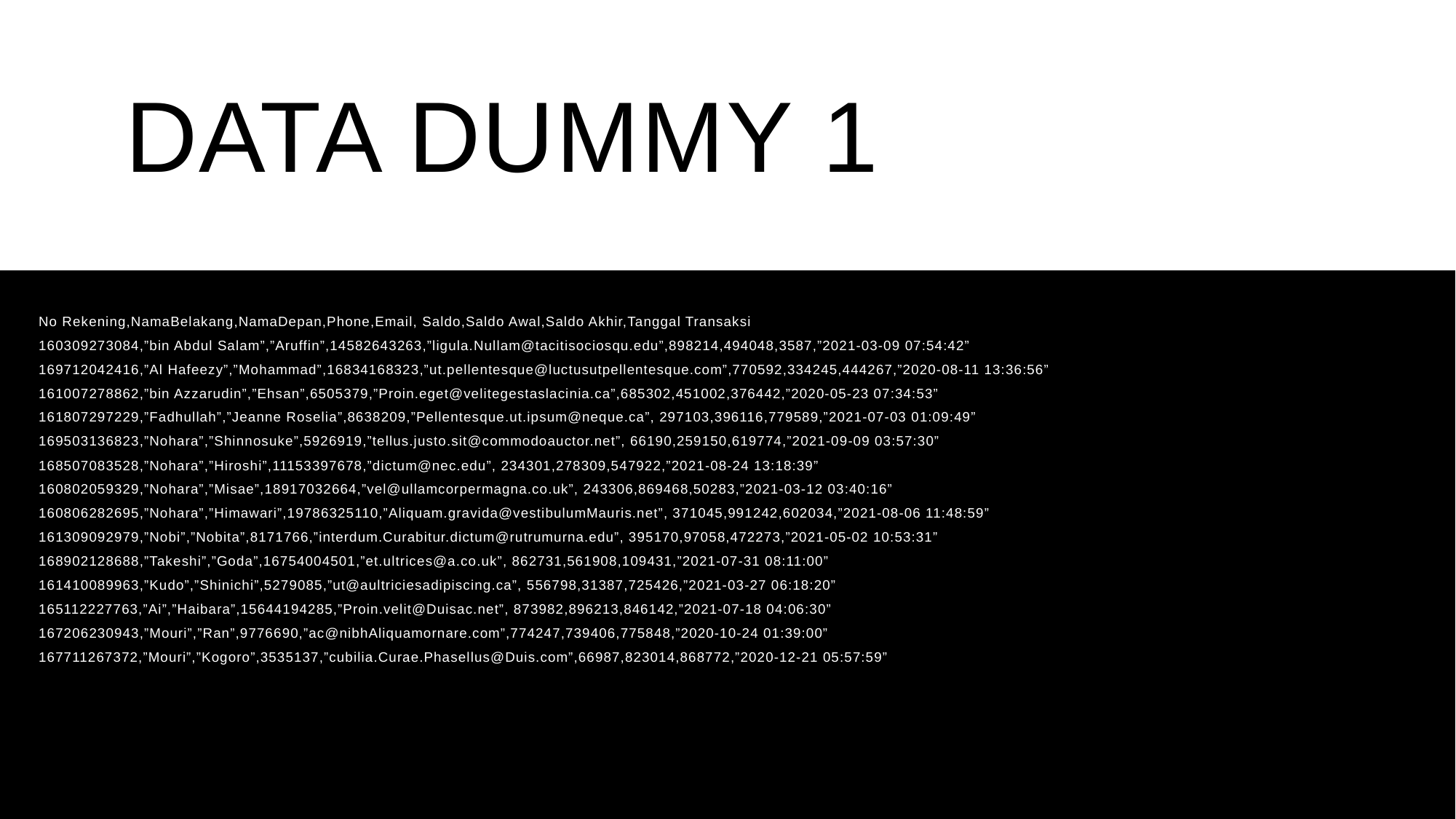

# Data dummy 1
No Rekening,NamaBelakang,NamaDepan,Phone,Email, Saldo,Saldo Awal,Saldo Akhir,Tanggal Transaksi
160309273084,”bin Abdul Salam”,”Aruffin”,14582643263,”ligula.Nullam@tacitisociosqu.edu”,898214,494048,3587,”2021-03-09 07:54:42”
169712042416,”Al Hafeezy”,”Mohammad”,16834168323,”ut.pellentesque@luctusutpellentesque.com”,770592,334245,444267,”2020-08-11 13:36:56”
161007278862,”bin Azzarudin”,”Ehsan”,6505379,”Proin.eget@velitegestaslacinia.ca”,685302,451002,376442,”2020-05-23 07:34:53”
161807297229,”Fadhullah”,”Jeanne Roselia”,8638209,”Pellentesque.ut.ipsum@neque.ca”, 297103,396116,779589,”2021-07-03 01:09:49”
169503136823,”Nohara”,”Shinnosuke”,5926919,”tellus.justo.sit@commodoauctor.net”, 66190,259150,619774,”2021-09-09 03:57:30”
168507083528,”Nohara”,”Hiroshi”,11153397678,”dictum@nec.edu”, 234301,278309,547922,”2021-08-24 13:18:39”
160802059329,”Nohara”,”Misae”,18917032664,”vel@ullamcorpermagna.co.uk”, 243306,869468,50283,”2021-03-12 03:40:16”
160806282695,”Nohara”,”Himawari”,19786325110,”Aliquam.gravida@vestibulumMauris.net”, 371045,991242,602034,”2021-08-06 11:48:59”
161309092979,”Nobi”,”Nobita”,8171766,”interdum.Curabitur.dictum@rutrumurna.edu”, 395170,97058,472273,”2021-05-02 10:53:31”
168902128688,”Takeshi”,”Goda”,16754004501,”et.ultrices@a.co.uk”, 862731,561908,109431,”2021-07-31 08:11:00”
161410089963,”Kudo”,”Shinichi”,5279085,”ut@aultriciesadipiscing.ca”, 556798,31387,725426,”2021-03-27 06:18:20”
165112227763,”Ai”,”Haibara”,15644194285,”Proin.velit@Duisac.net”, 873982,896213,846142,”2021-07-18 04:06:30”
167206230943,”Mouri”,”Ran”,9776690,”ac@nibhAliquamornare.com”,774247,739406,775848,”2020-10-24 01:39:00”
167711267372,”Mouri”,”Kogoro”,3535137,”cubilia.Curae.Phasellus@Duis.com”,66987,823014,868772,”2020-12-21 05:57:59”